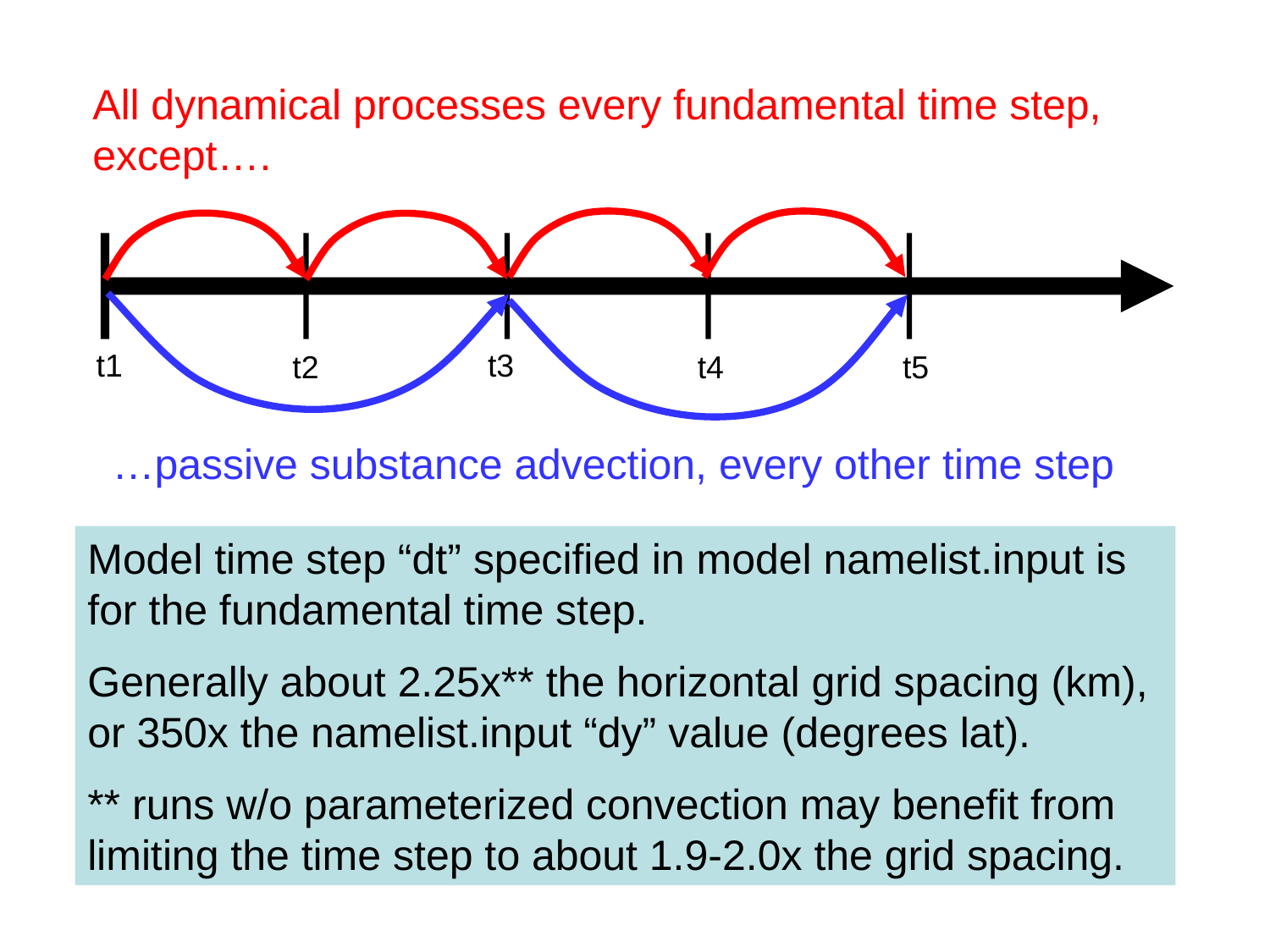

All dynamical processes every fundamental time step, except….

t1
t3
t2
t4
t5
…passive substance advection, every other time step
Model time step “dt” specified in model namelist.input is for the fundamental time step.
Generally about 2.25x** the horizontal grid spacing (km), or 350x the namelist.input “dy” value (degrees lat).
** runs w/o parameterized convection may benefit from limiting the time step to about 1.9-2.0x the grid spacing.